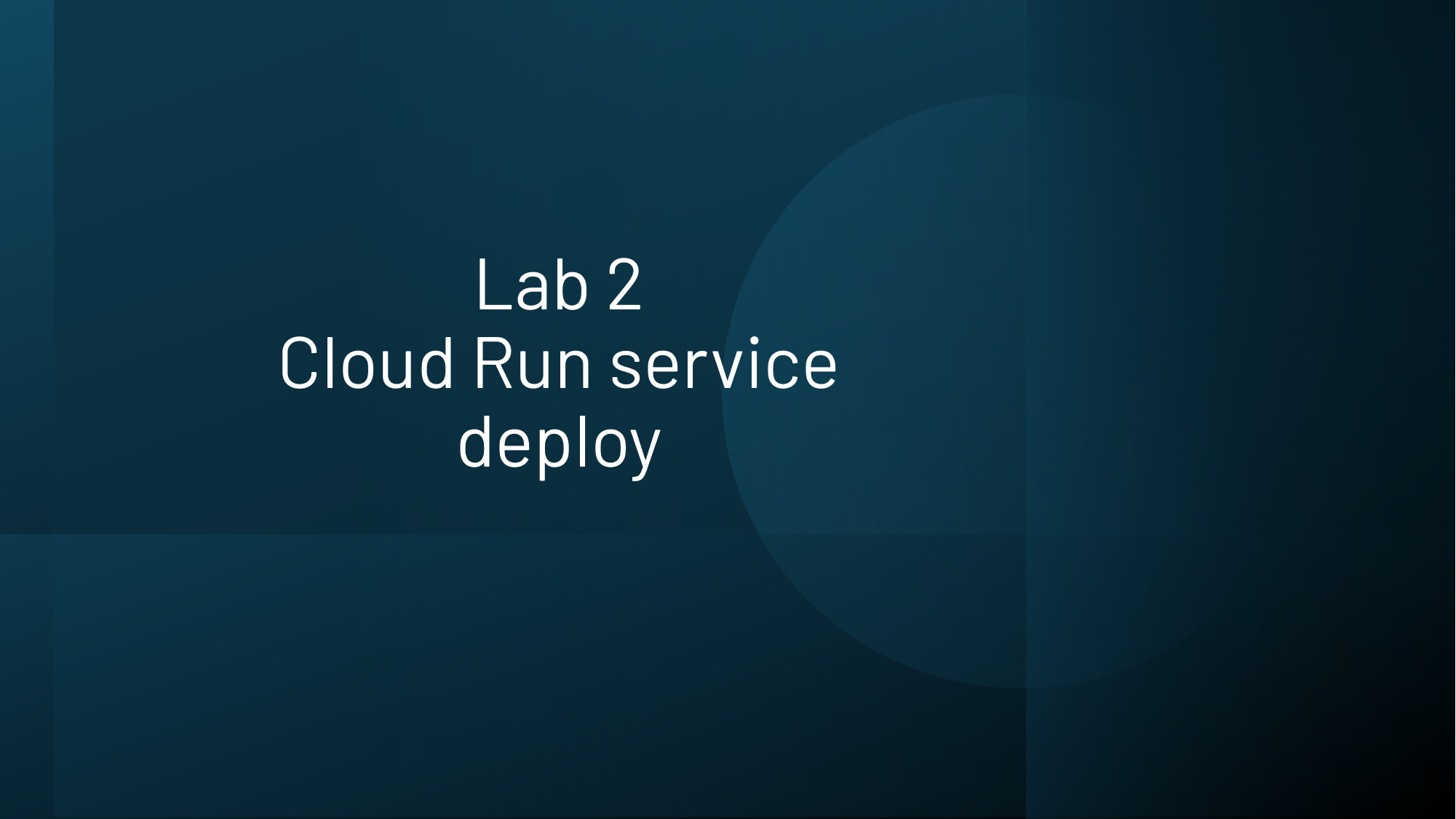

# Lab 2 Cloud Run service deploy